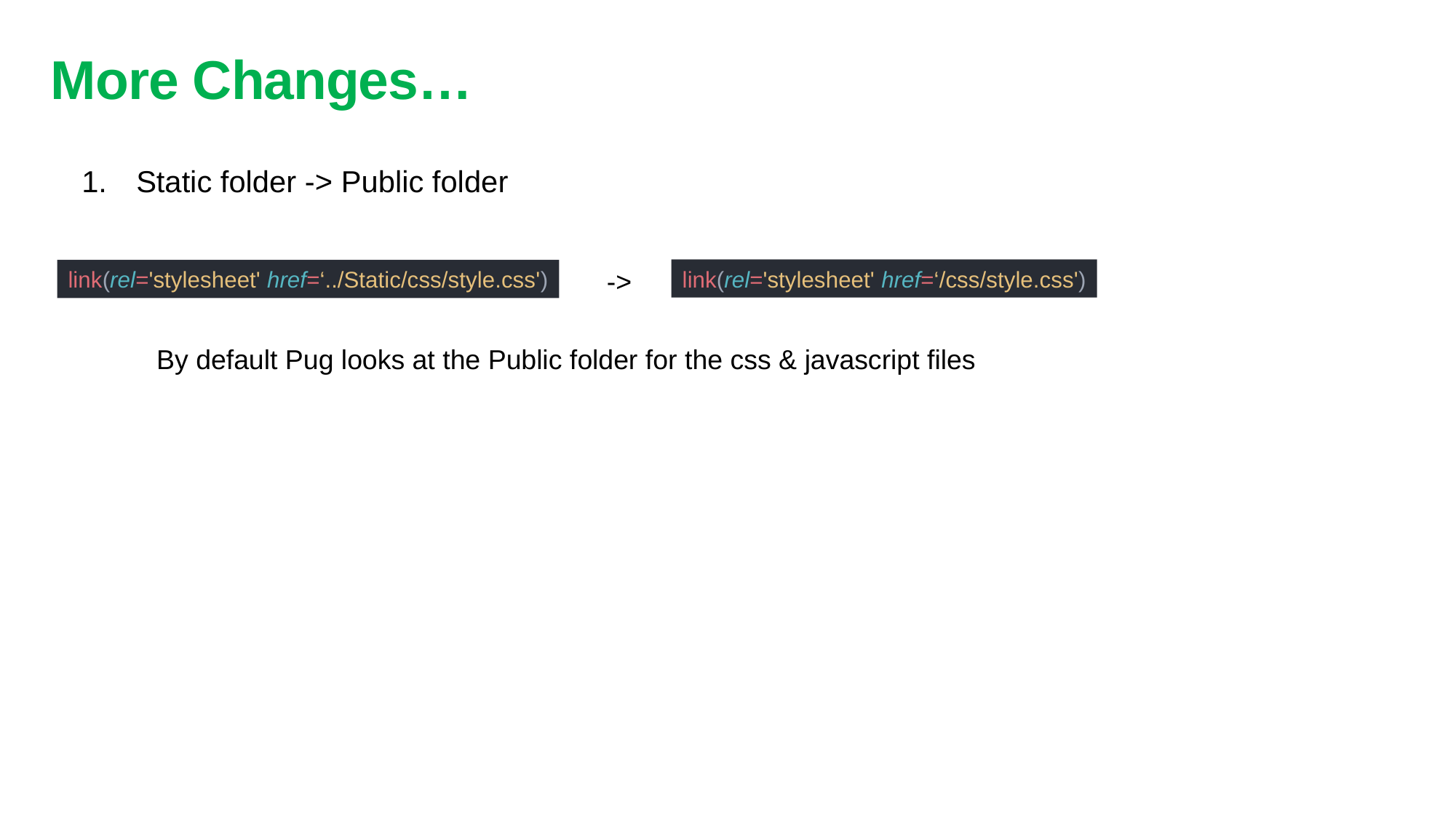

# More Changes…
Static folder -> Public folder
->
link(rel='stylesheet' href=‘/css/style.css')
link(rel='stylesheet' href=‘../Static/css/style.css')
By default Pug looks at the Public folder for the css & javascript files